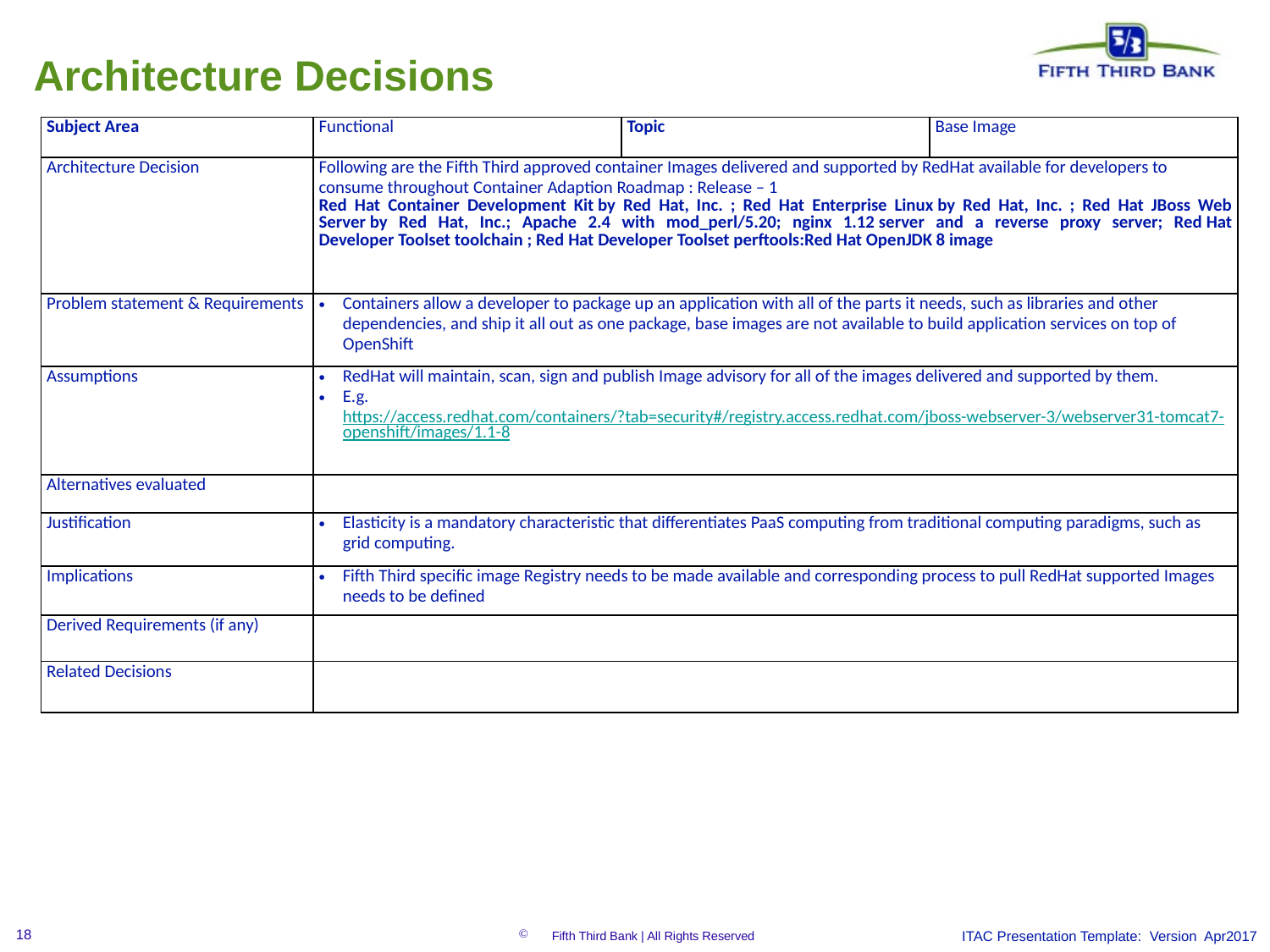

Architecture Decisions
| Subject Area | Functional | Topic | Base Image |
| --- | --- | --- | --- |
| Architecture Decision | Following are the Fifth Third approved container Images delivered and supported by RedHat available for developers to consume throughout Container Adaption Roadmap : Release – 1 Red Hat Container Development Kit by Red Hat, Inc. ; Red Hat Enterprise Linux by Red Hat, Inc. ; Red Hat JBoss Web Server by Red Hat, Inc.; Apache 2.4 with mod\_perl/5.20; nginx 1.12 server and a reverse proxy server; Red Hat Developer Toolset toolchain ; Red Hat Developer Toolset perftools:Red Hat OpenJDK 8 image |  |  |
| Problem statement & Requirements | Containers allow a developer to package up an application with all of the parts it needs, such as libraries and other dependencies, and ship it all out as one package, base images are not available to build application services on top of OpenShift |  |  |
| Assumptions | RedHat will maintain, scan, sign and publish Image advisory for all of the images delivered and supported by them. E.g. https://access.redhat.com/containers/?tab=security#/registry.access.redhat.com/jboss-webserver-3/webserver31-tomcat7-openshift/images/1.1-8 |  |  |
| Alternatives evaluated |  |  |  |
| Justification | Elasticity is a mandatory characteristic that differentiates PaaS computing from traditional computing paradigms, such as grid computing. |  |  |
| Implications | Fifth Third specific image Registry needs to be made available and corresponding process to pull RedHat supported Images needs to be defined |  |  |
| Derived Requirements (if any) |  |  |  |
| Related Decisions |  |  |  |
ITAC Presentation Template:  Version  Apr2017